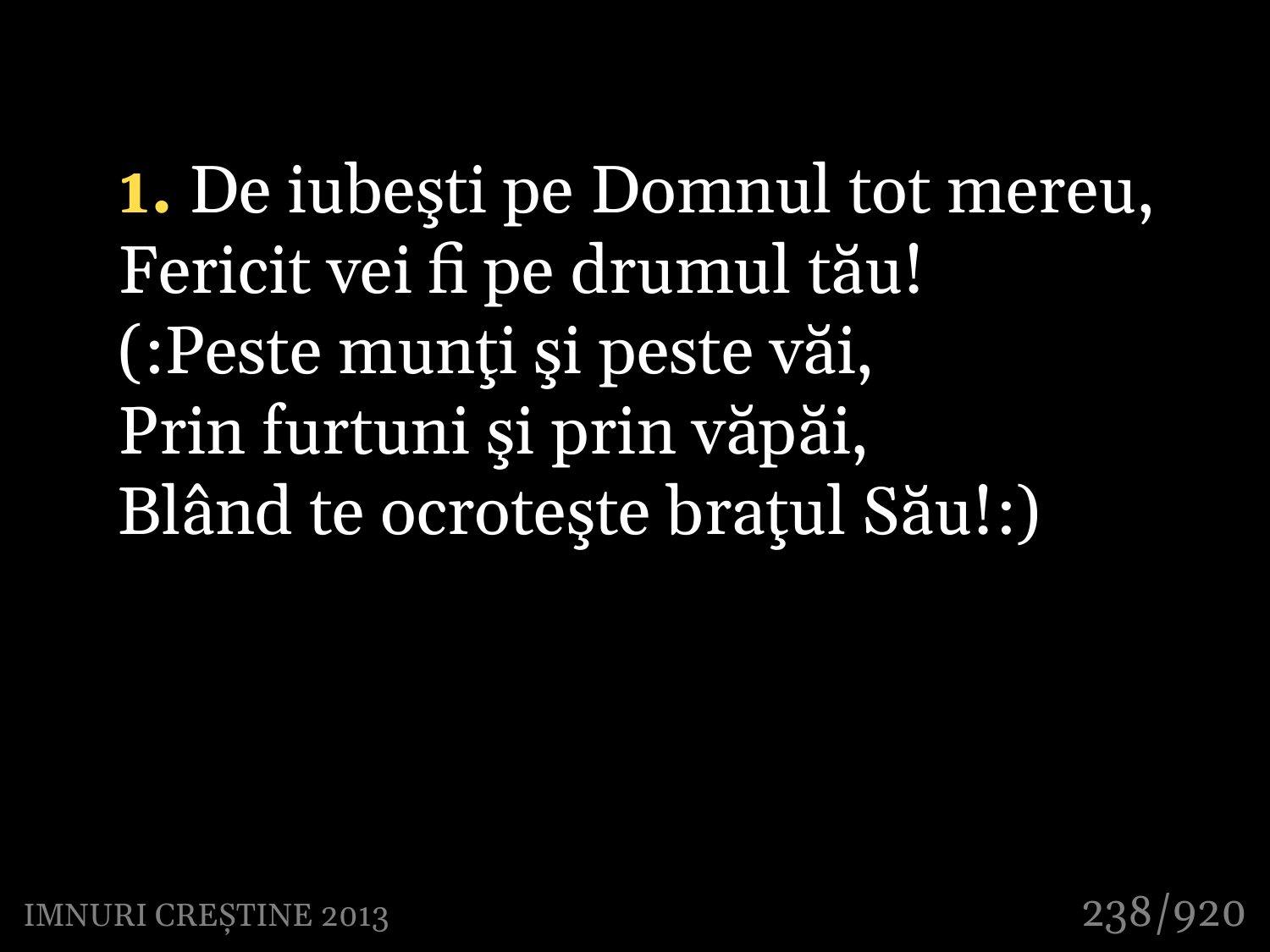

1. De iubeşti pe Domnul tot mereu,
Fericit vei fi pe drumul tău!
(:Peste munţi şi peste văi,
Prin furtuni şi prin văpăi,
Blând te ocroteşte braţul Său!:)
238/920
IMNURI CREȘTINE 2013